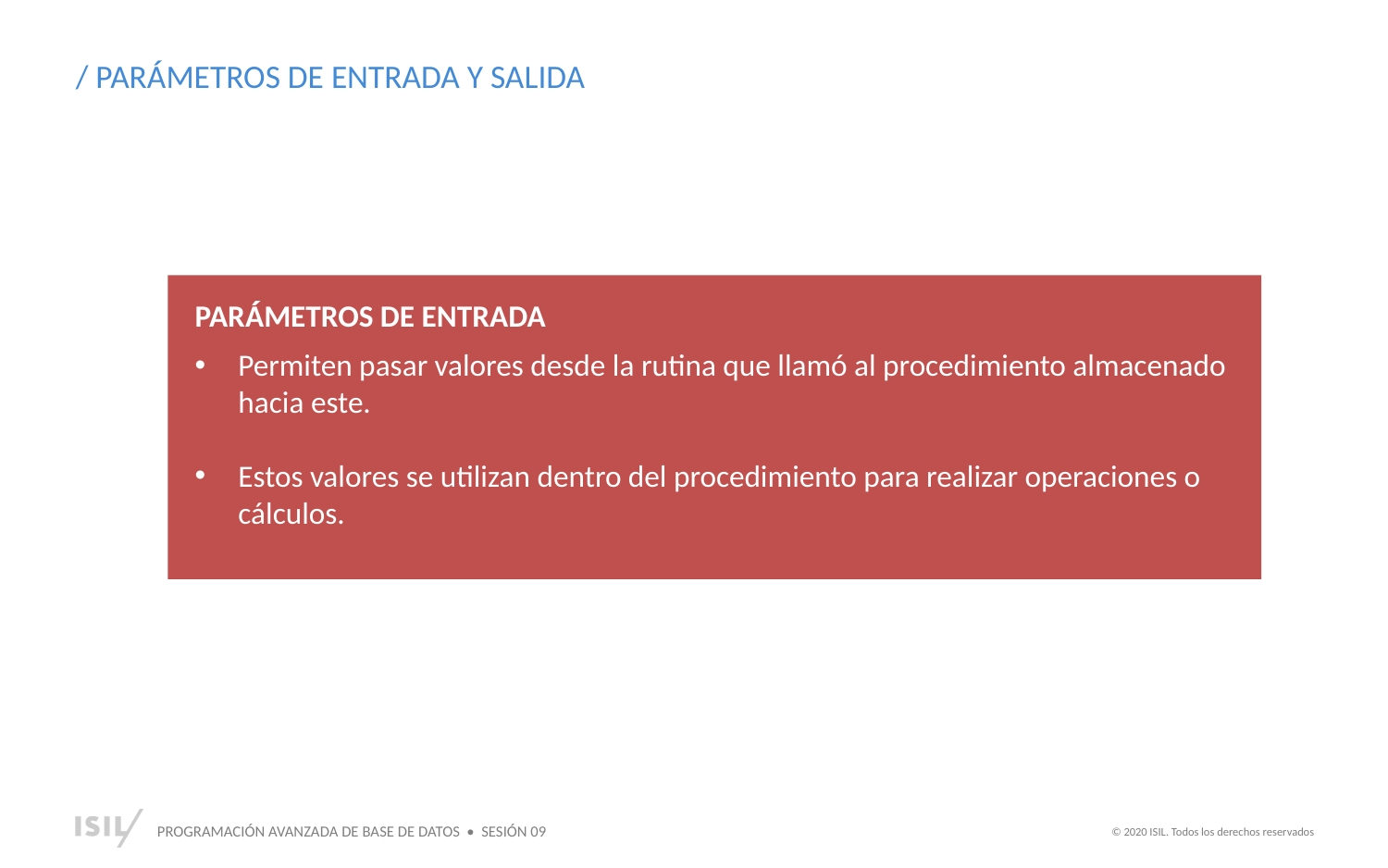

/ PARÁMETROS DE ENTRADA Y SALIDA

PARÁMETROS DE ENTRADA
Permiten pasar valores desde la rutina que llamó al procedimiento almacenado hacia este.

Estos valores se utilizan dentro del procedimiento para realizar operaciones o cálculos.